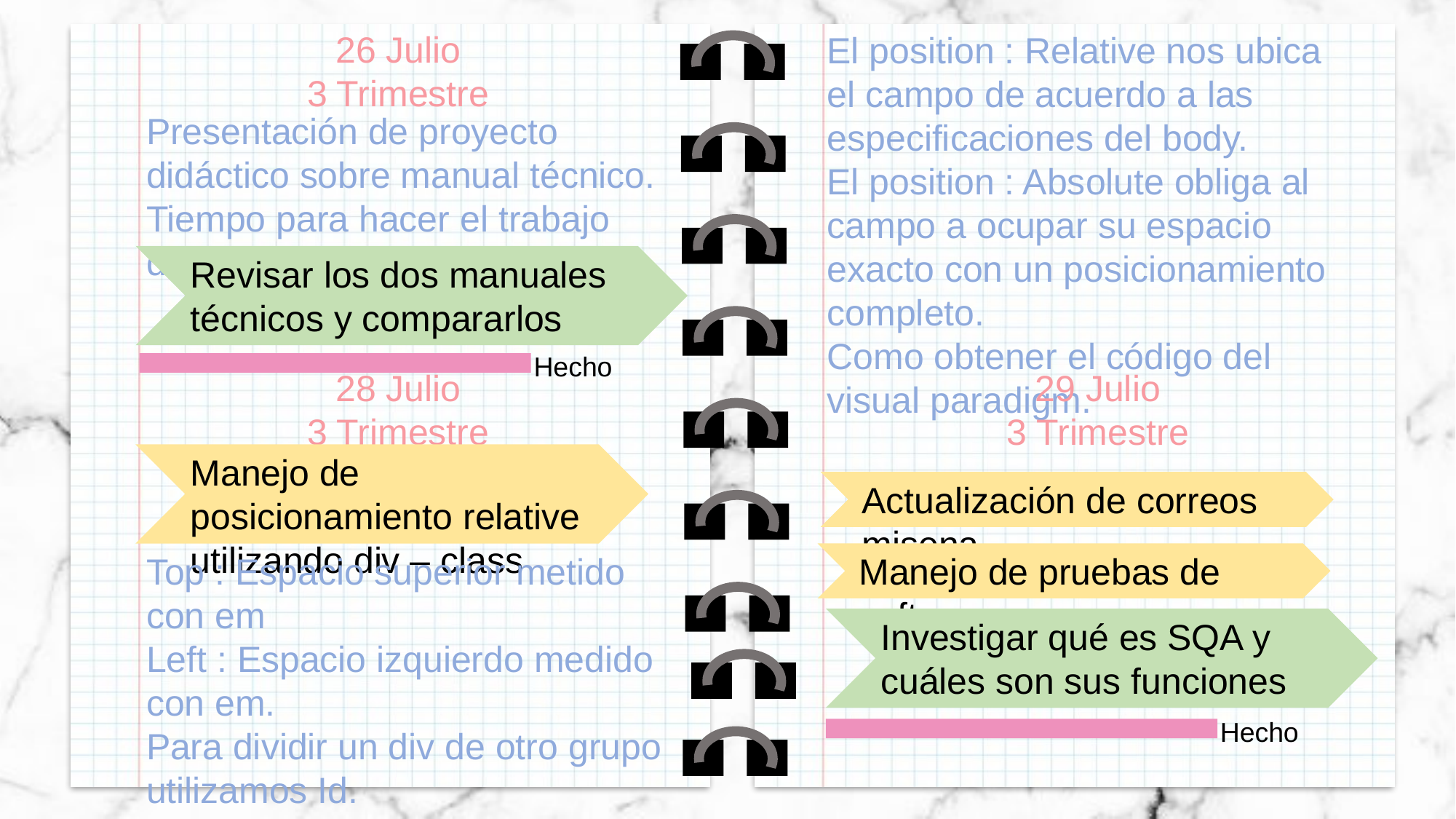

26 Julio
3 Trimestre
El position : Relative nos ubica el campo de acuerdo a las especificaciones del body.
El position : Absolute obliga al campo a ocupar su espacio exacto con un posicionamiento completo.
Como obtener el código del visual paradigm.
Presentación de proyecto didáctico sobre manual técnico.
Tiempo para hacer el trabajo didáctico.

Revisar los dos manuales técnicos y compararlos
Hecho

28 Julio
3 Trimestre
29 Julio
3 Trimestre
Manejo de posicionamiento relative utilizando div – class

Actualización de correos misena

Top : Espacio superior metido con em
Left : Espacio izquierdo medido con em.
Para dividir un div de otro grupo utilizamos Id.
Manejo de pruebas de software

Investigar qué es SQA y cuáles son sus funciones
Hecho